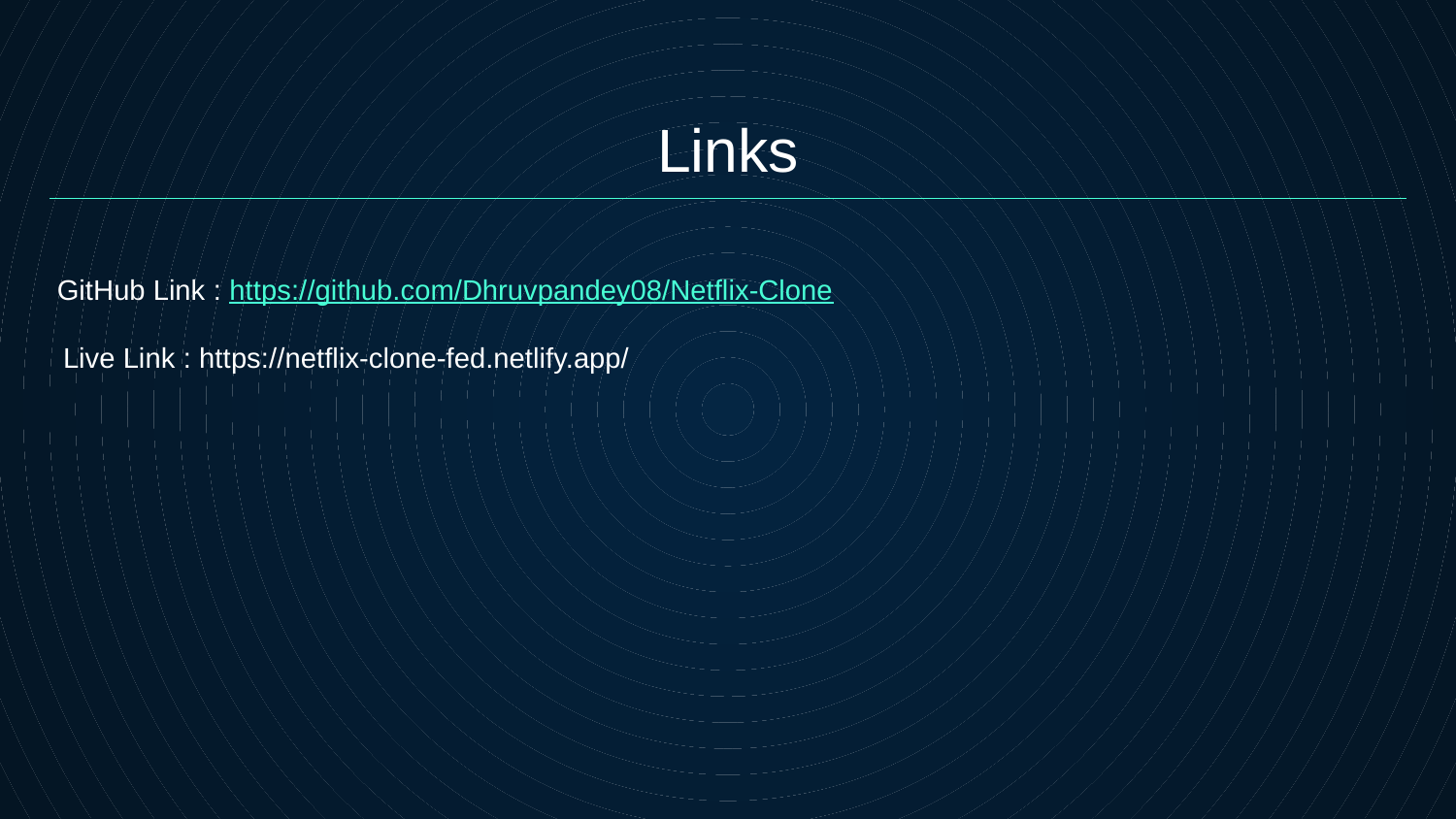

# Links
GitHub Link : https://github.com/Dhruvpandey08/Netflix-Clone

  Live Link : https://netflix-clone-fed.netlify.app/